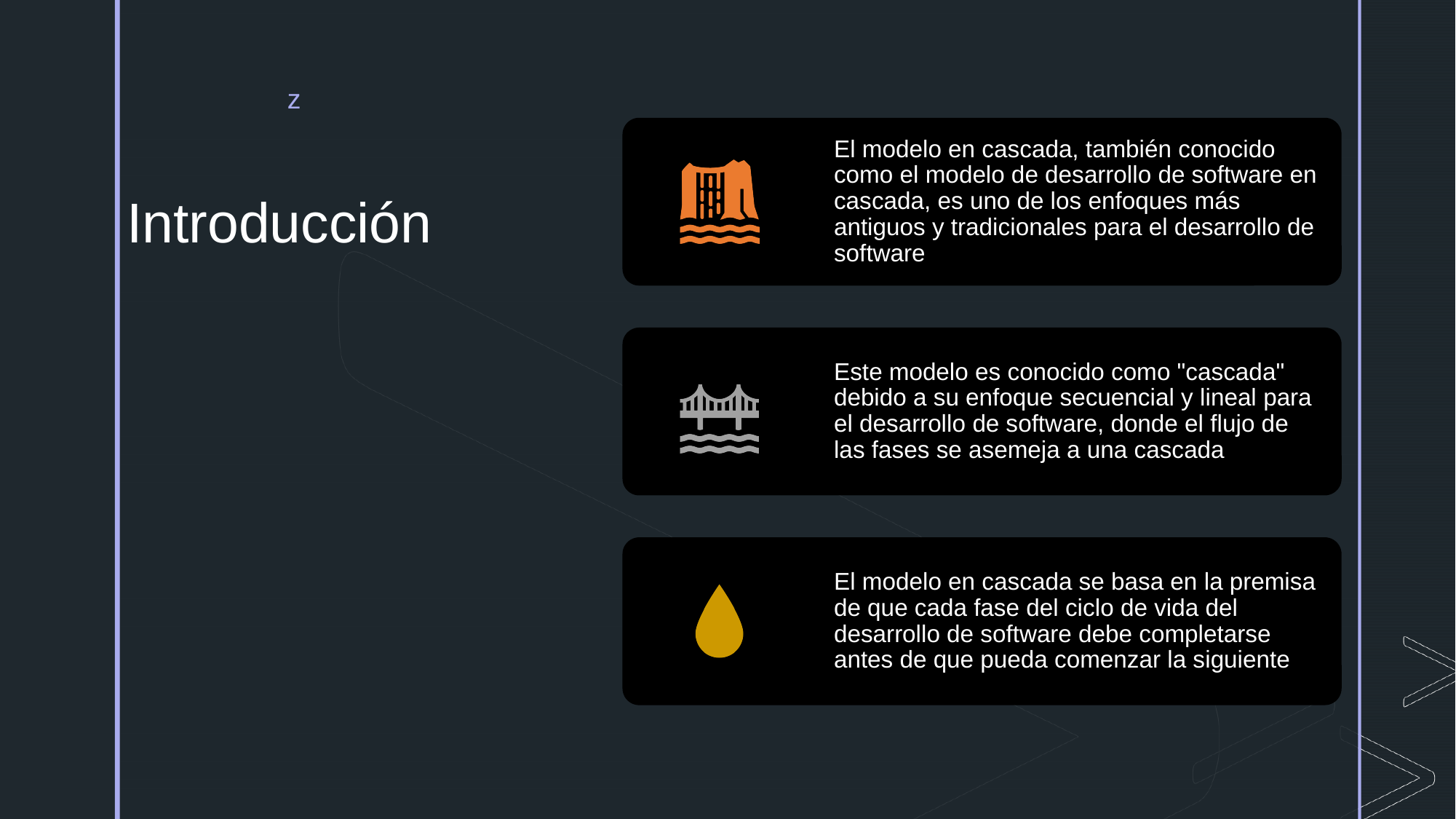

El modelo en cascada, también conocido como el modelo de desarrollo de software en cascada, es uno de los enfoques más antiguos y tradicionales para el desarrollo de software
Este modelo es conocido como "cascada" debido a su enfoque secuencial y lineal para el desarrollo de software, donde el flujo de las fases se asemeja a una cascada
El modelo en cascada se basa en la premisa de que cada fase del ciclo de vida del desarrollo de software debe completarse antes de que pueda comenzar la siguiente
# Introducción